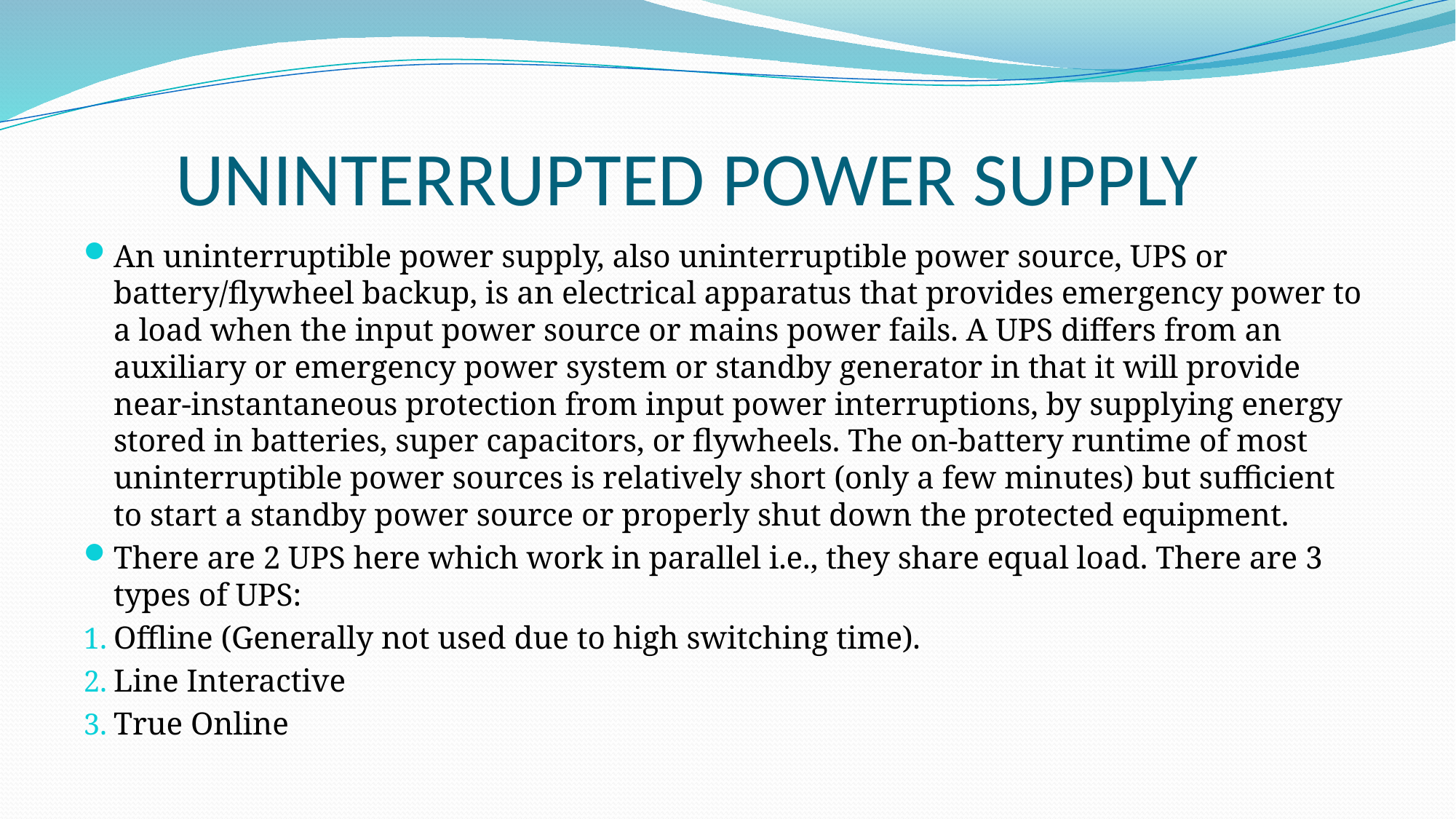

# UNINTERRUPTED POWER SUPPLY
An uninterruptible power supply, also uninterruptible power source, UPS or battery/flywheel backup, is an electrical apparatus that provides emergency power to a load when the input power source or mains power fails. A UPS differs from an auxiliary or emergency power system or standby generator in that it will provide near-instantaneous protection from input power interruptions, by supplying energy stored in batteries, super capacitors, or flywheels. The on-battery runtime of most uninterruptible power sources is relatively short (only a few minutes) but sufficient to start a standby power source or properly shut down the protected equipment.
There are 2 UPS here which work in parallel i.e., they share equal load. There are 3 types of UPS:
Offline (Generally not used due to high switching time).
Line Interactive
True Online